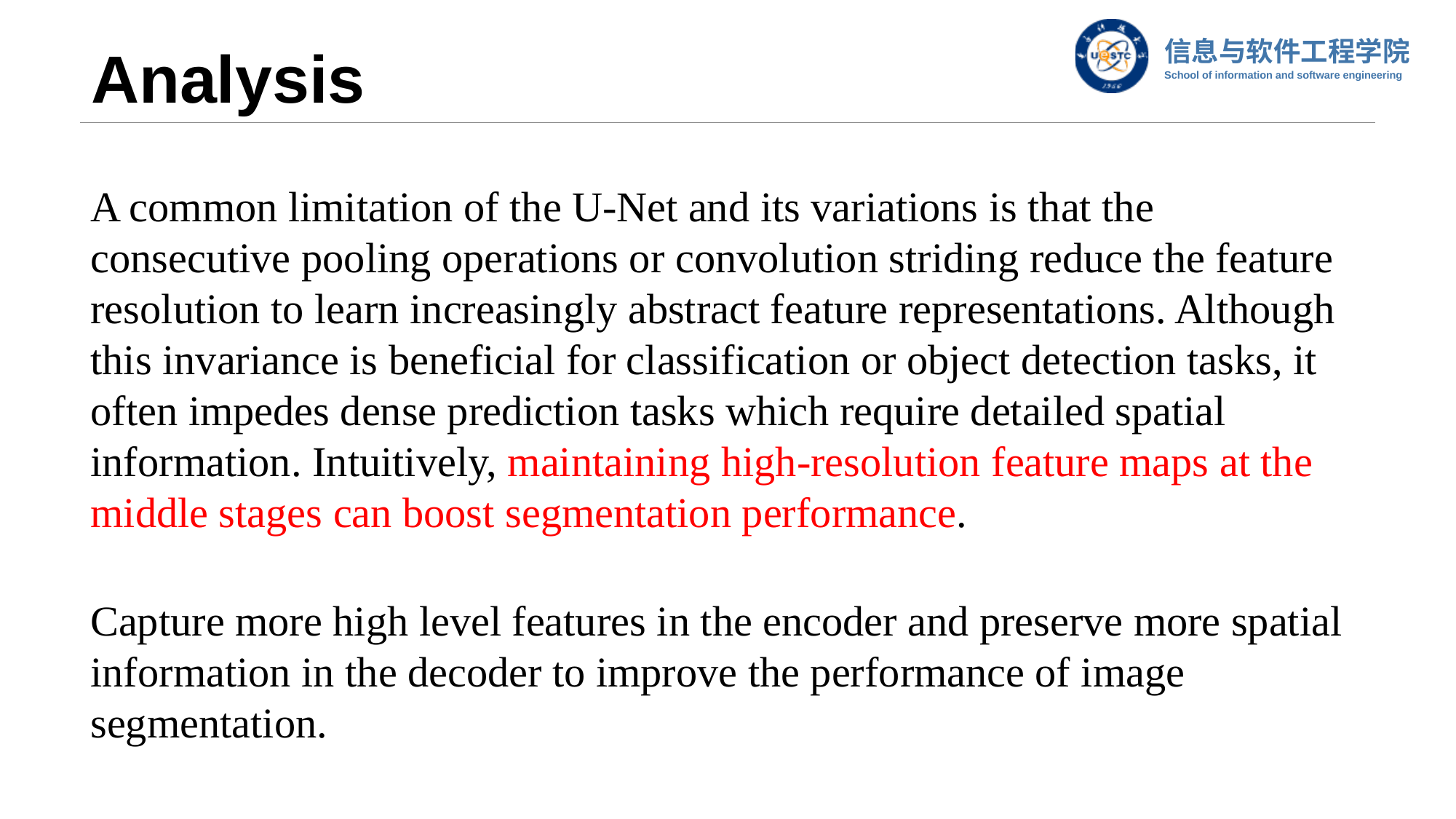

# Analysis
A common limitation of the U-Net and its variations is that the consecutive pooling operations or convolution striding reduce the feature resolution to learn increasingly abstract feature representations. Although this invariance is beneficial for classification or object detection tasks, it often impedes dense prediction tasks which require detailed spatial information. Intuitively, maintaining high-resolution feature maps at the middle stages can boost segmentation performance.
Capture more high level features in the encoder and preserve more spatial information in the decoder to improve the performance of image segmentation.